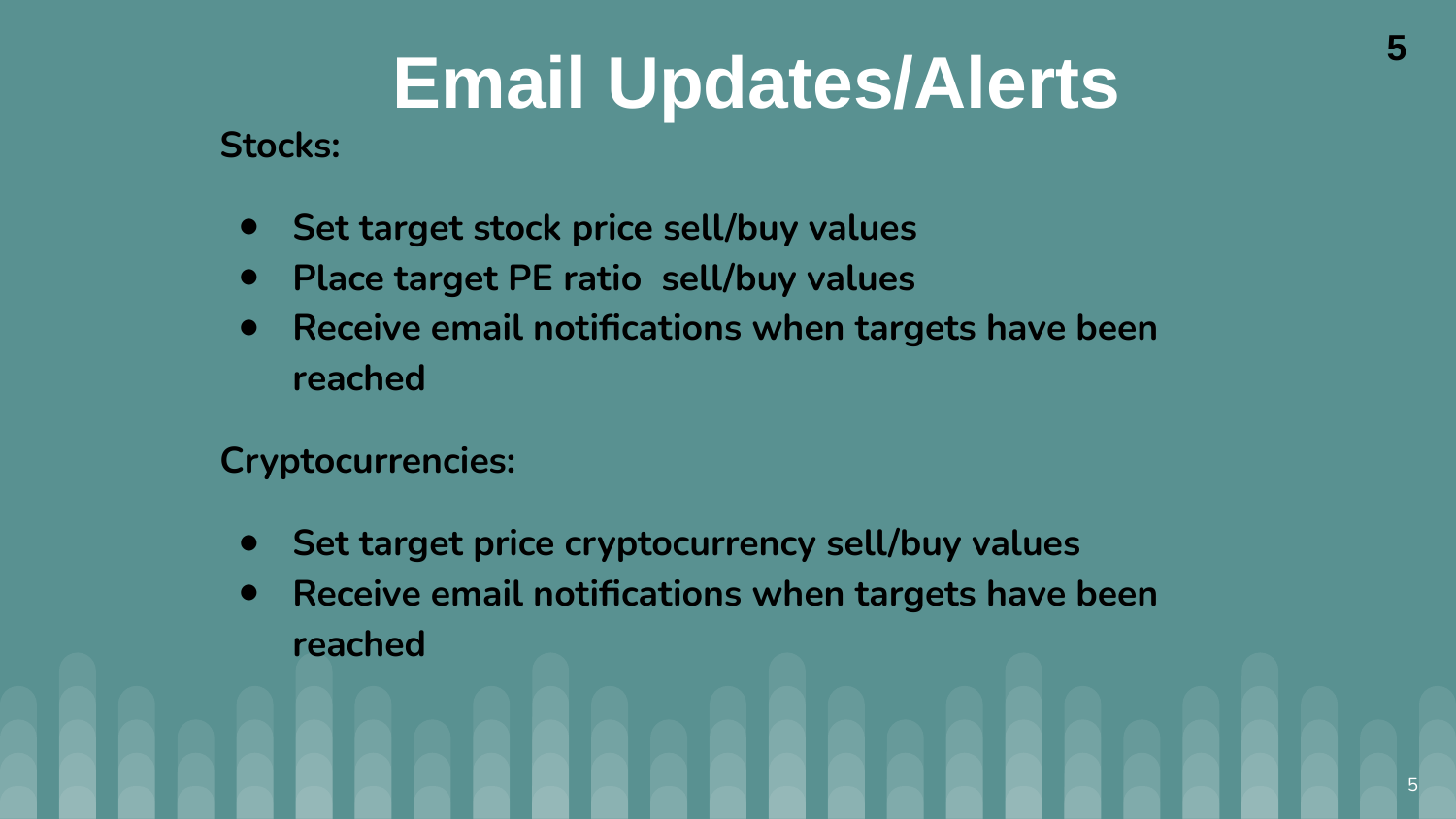

5
# Email Updates/Alerts
Stocks:
Set target stock price sell/buy values
Place target PE ratio  sell/buy values
Receive email notifications when targets have been reached
Cryptocurrencies:
Set target price cryptocurrency sell/buy values
Receive email notifications when targets have been reached

5